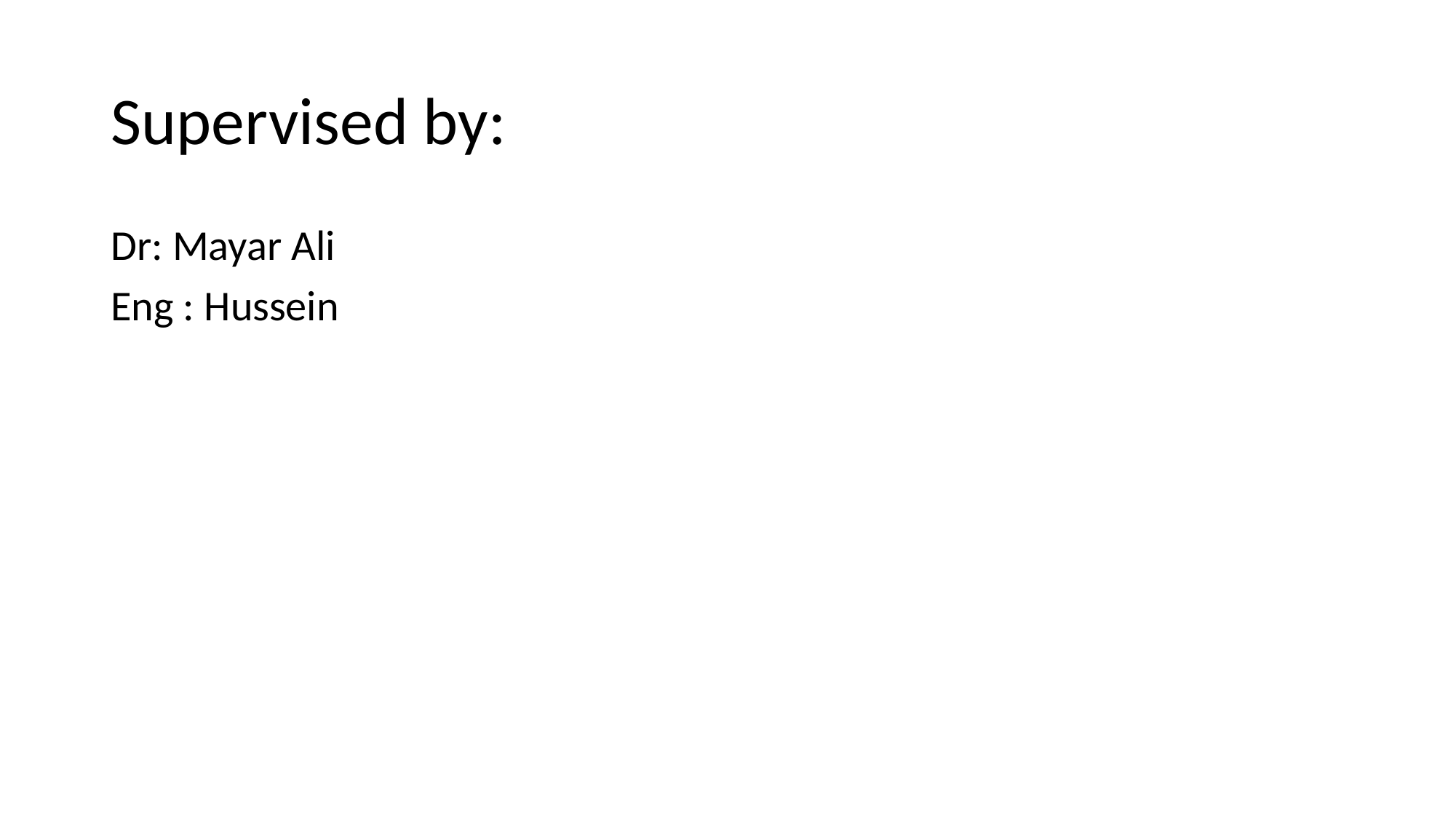

# Supervised by:
Dr: Mayar Ali
Eng : Hussein